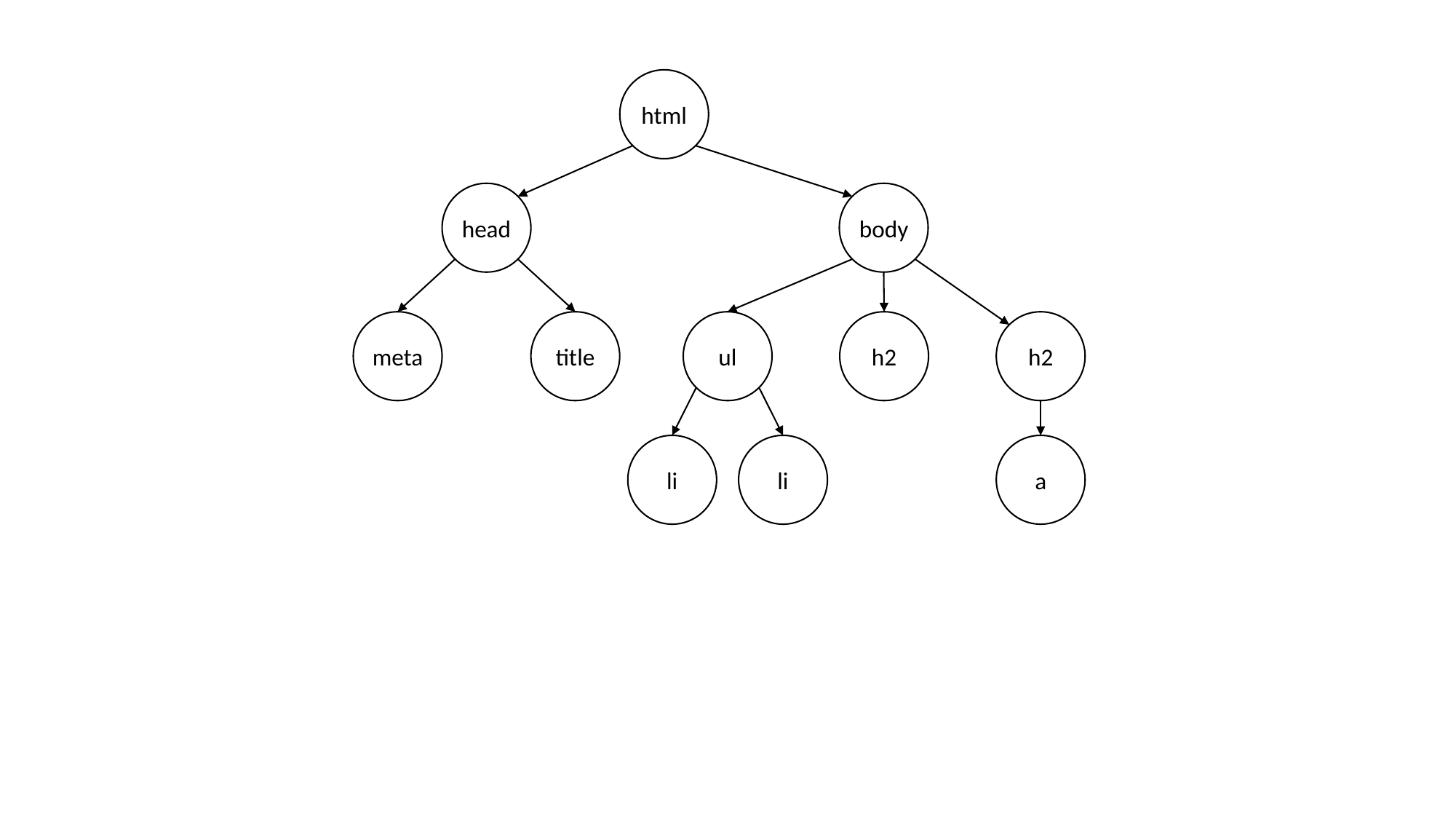

html
body
head
meta
title
ul
h2
h2
li
li
a